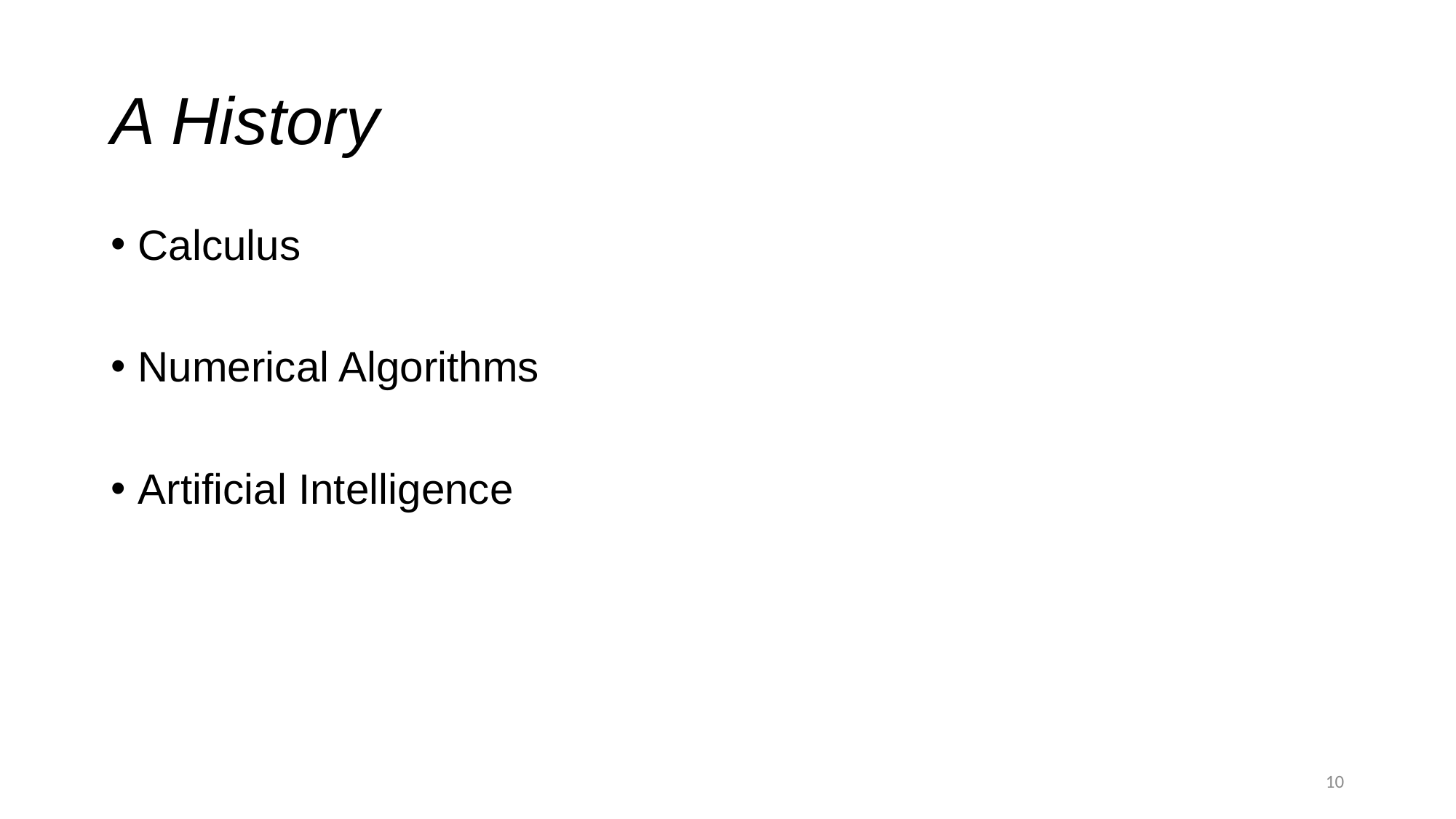

# A History
Calculus

Numerical Algorithms

Artificial Intelligence
10